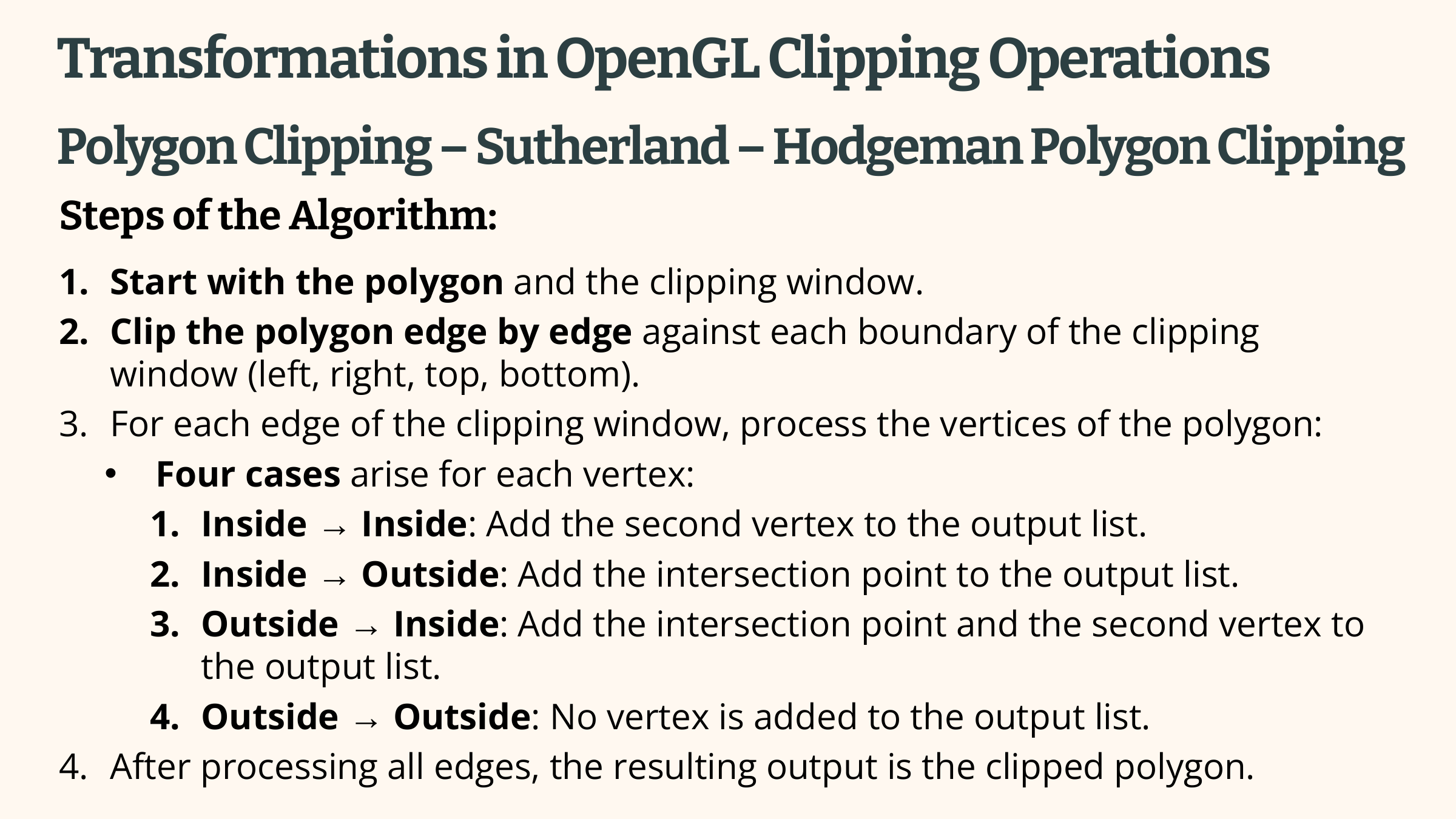

Transformations in OpenGL Clipping Operations
Polygon Clipping – Sutherland – Hodgeman Polygon Clipping
Steps of the Algorithm:
Start with the polygon and the clipping window.
Clip the polygon edge by edge against each boundary of the clipping window (left, right, top, bottom).
For each edge of the clipping window, process the vertices of the polygon:
Four cases arise for each vertex:
Inside → Inside: Add the second vertex to the output list.
Inside → Outside: Add the intersection point to the output list.
Outside → Inside: Add the intersection point and the second vertex to the output list.
Outside → Outside: No vertex is added to the output list.
After processing all edges, the resulting output is the clipped polygon.